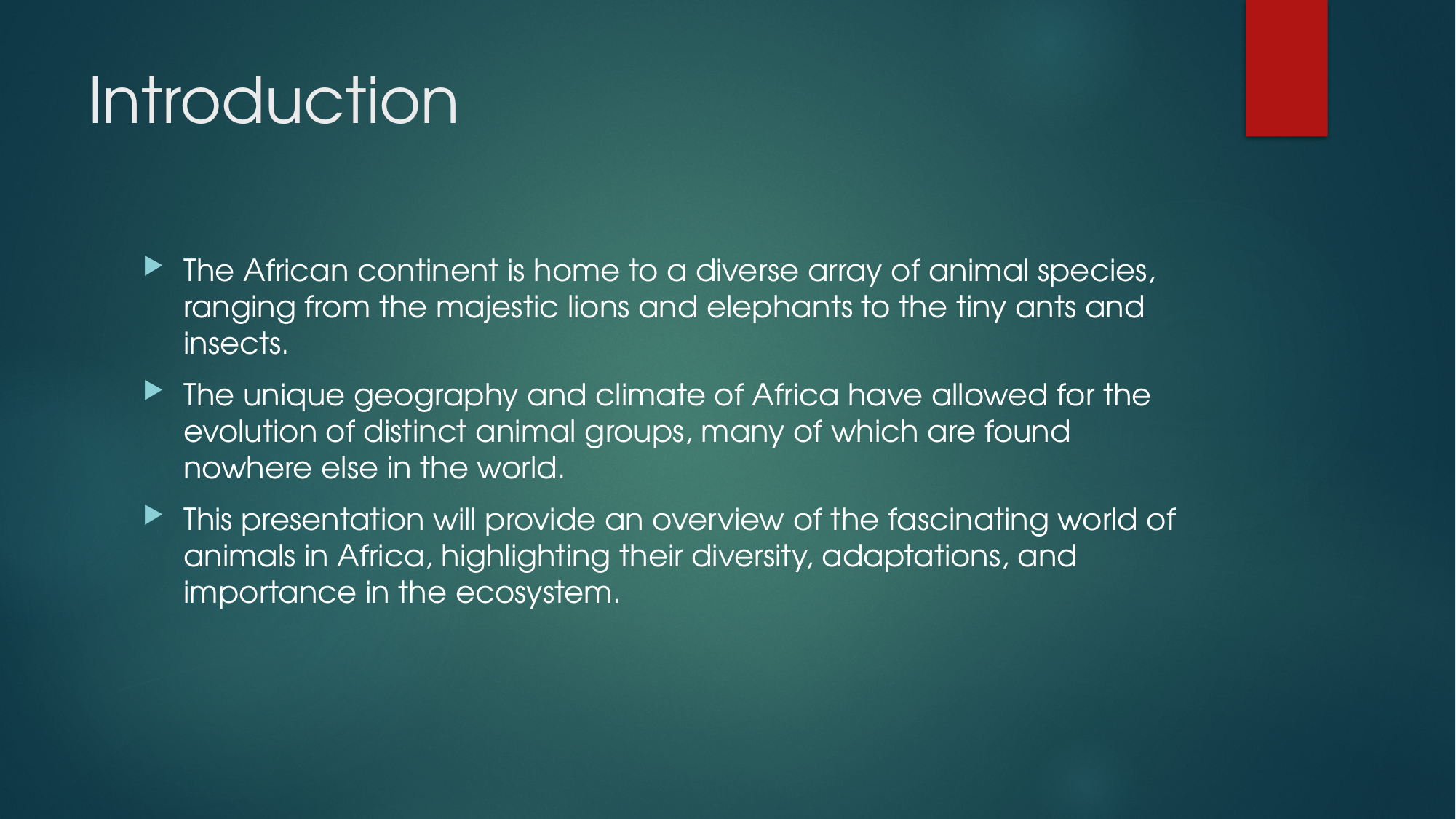

# Introduction
The African continent is home to a diverse array of animal species, ranging from the majestic lions and elephants to the tiny ants and insects.
The unique geography and climate of Africa have allowed for the evolution of distinct animal groups, many of which are found nowhere else in the world.
This presentation will provide an overview of the fascinating world of animals in Africa, highlighting their diversity, adaptations, and importance in the ecosystem.